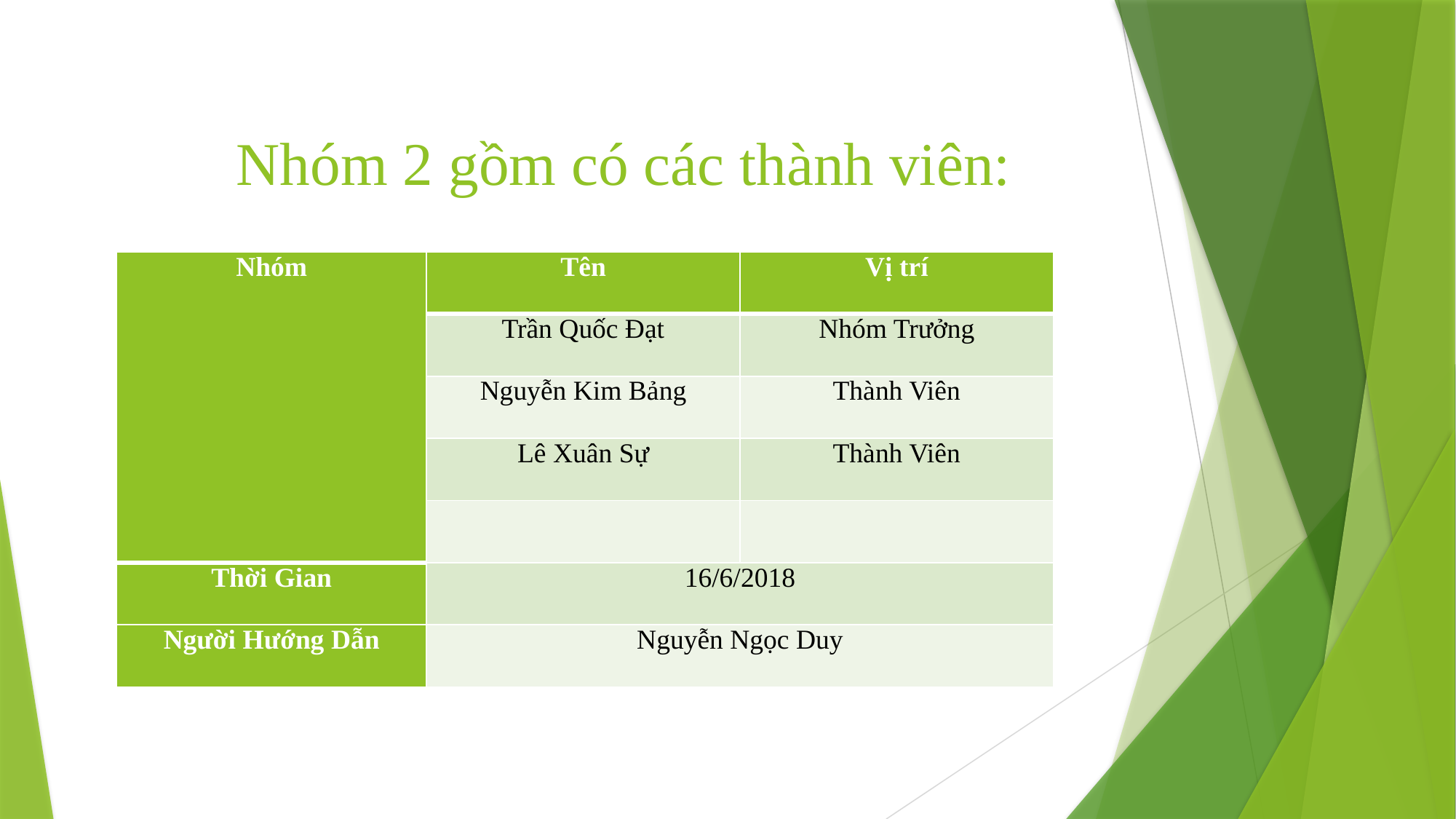

# Nhóm 2 gồm có các thành viên:
| Nhóm | Tên | Vị trí |
| --- | --- | --- |
|  | Trần Quốc Đạt | Nhóm Trưởng |
|  | Nguyễn Kim Bảng | Thành Viên |
|  | Lê Xuân Sự | Thành Viên |
|  |  |  |
| Thời Gian | 16/6/2018 |  |
| Người Hướng Dẫn | Nguyễn Ngọc Duy |  |